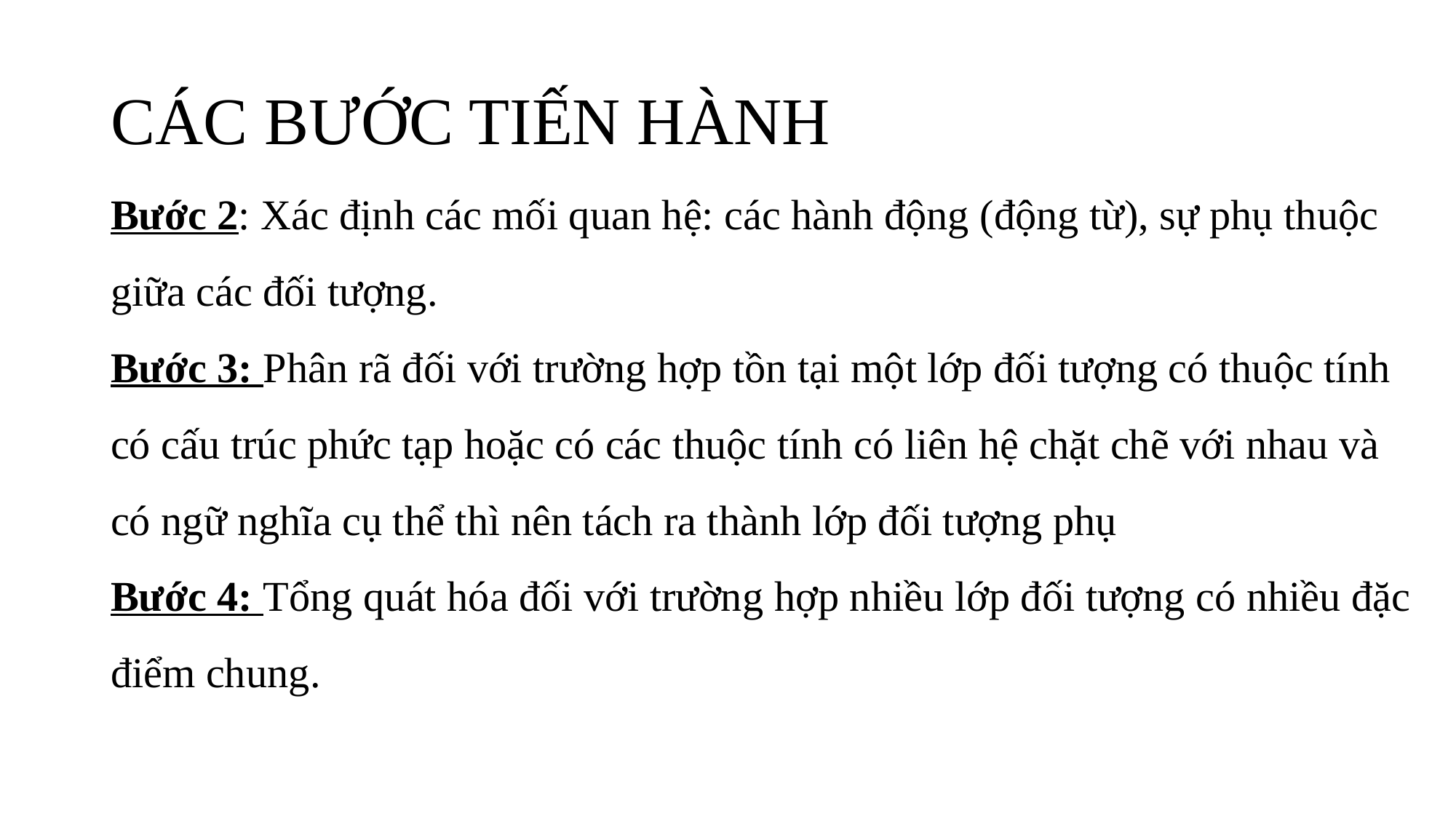

# CÁC BƯỚC TIẾN HÀNH
Bước 2: Xác định các mối quan hệ: các hành động (động từ), sự phụ thuộc giữa các đối tượng.
Bước 3: Phân rã đối với trường hợp tồn tại một lớp đối tượng có thuộc tính có cấu trúc phức tạp hoặc có các thuộc tính có liên hệ chặt chẽ với nhau và có ngữ nghĩa cụ thể thì nên tách ra thành lớp đối tượng phụ
Bước 4: Tổng quát hóa đối với trường hợp nhiều lớp đối tượng có nhiều đặc điểm chung.